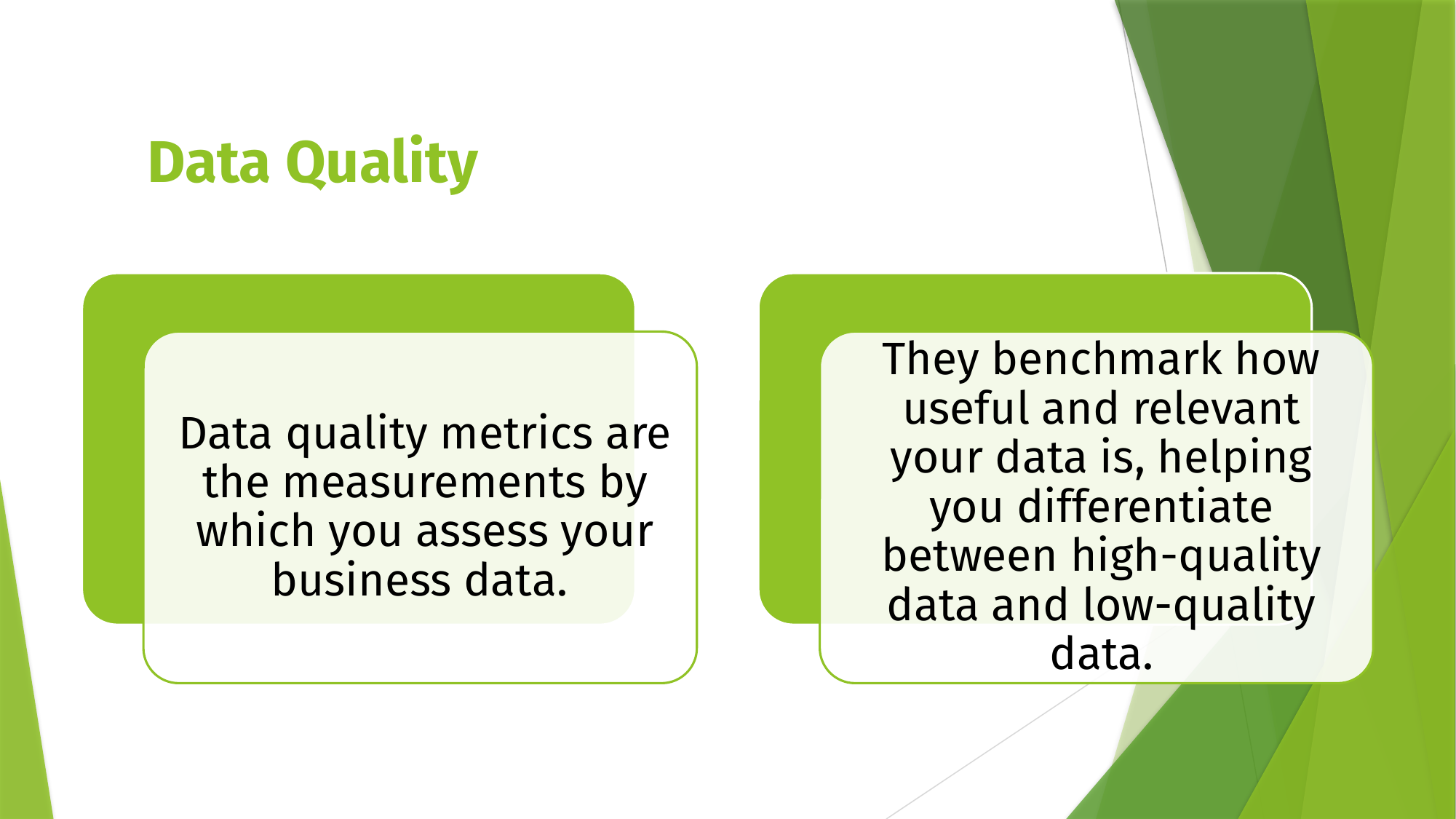

# Data Quality
Data quality metrics are the measurements by which you assess your business data.
They benchmark how useful and relevant your data is, helping you differentiate between high-quality data and low-quality data.